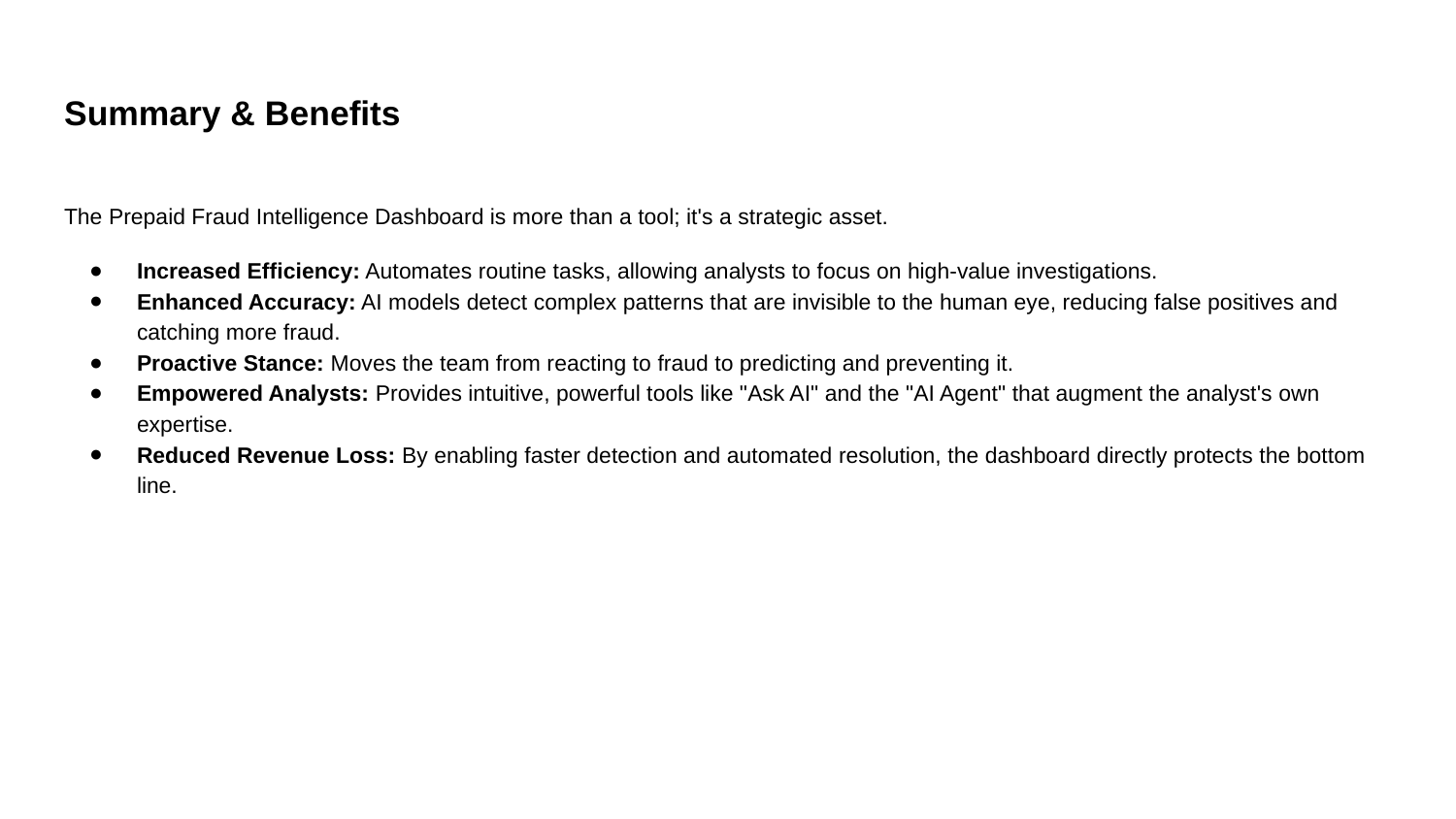

# Summary & Benefits

The Prepaid Fraud Intelligence Dashboard is more than a tool; it's a strategic asset.
Increased Efficiency: Automates routine tasks, allowing analysts to focus on high-value investigations.
Enhanced Accuracy: AI models detect complex patterns that are invisible to the human eye, reducing false positives and catching more fraud.
Proactive Stance: Moves the team from reacting to fraud to predicting and preventing it.
Empowered Analysts: Provides intuitive, powerful tools like "Ask AI" and the "AI Agent" that augment the analyst's own expertise.
Reduced Revenue Loss: By enabling faster detection and automated resolution, the dashboard directly protects the bottom line.

19